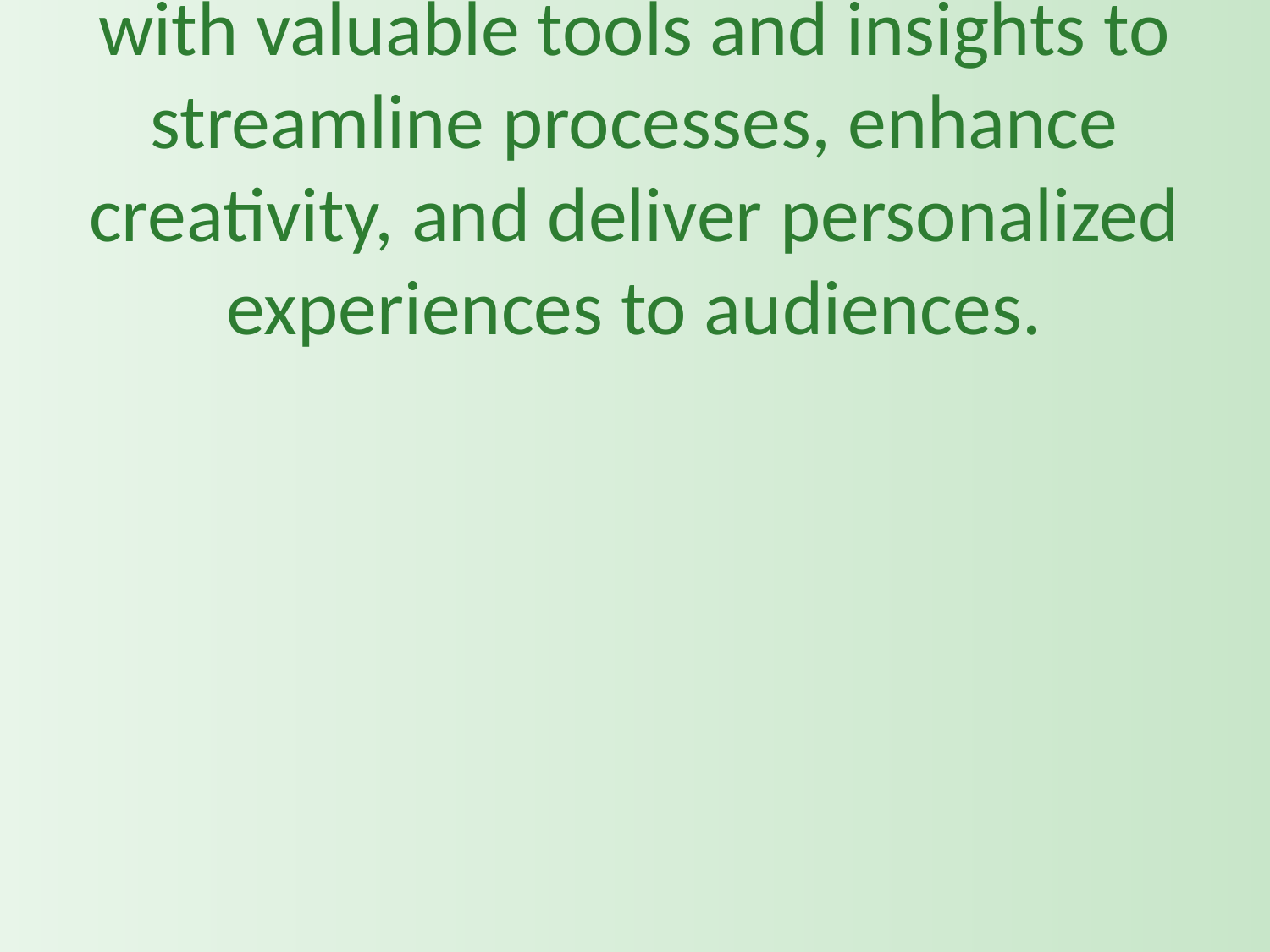

# AI can empower content creators with valuable tools and insights to streamline processes, enhance creativity, and deliver personalized experiences to audiences.